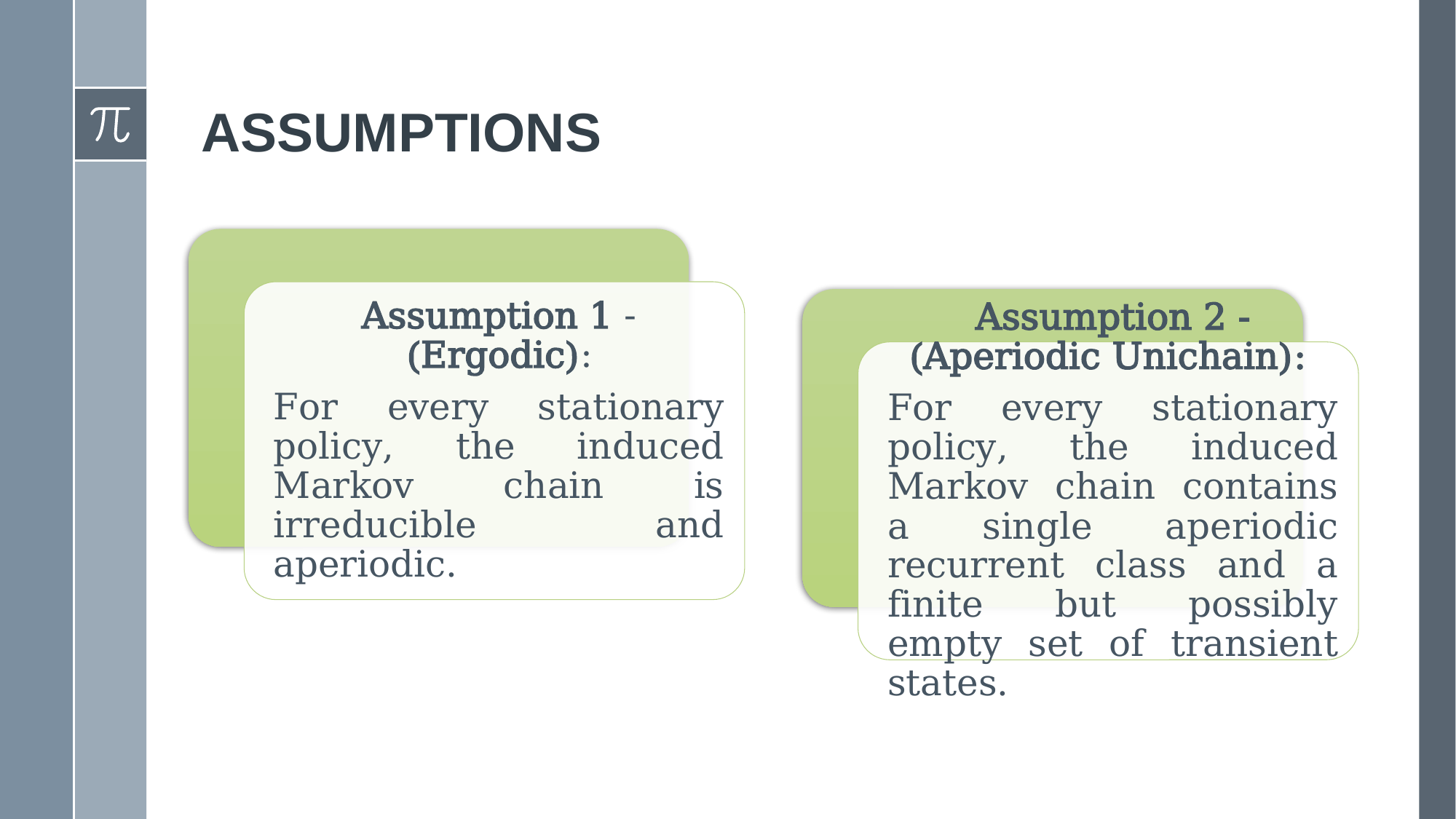

# ASSUMPTIONS
Assumption 1 - (Ergodic):
For every stationary policy, the induced Markov chain is irreducible and aperiodic.
Assumption 2 - (Aperiodic Unichain):
For every stationary policy, the induced Markov chain contains a single aperiodic recurrent class and a finite but possibly empty set of transient states.